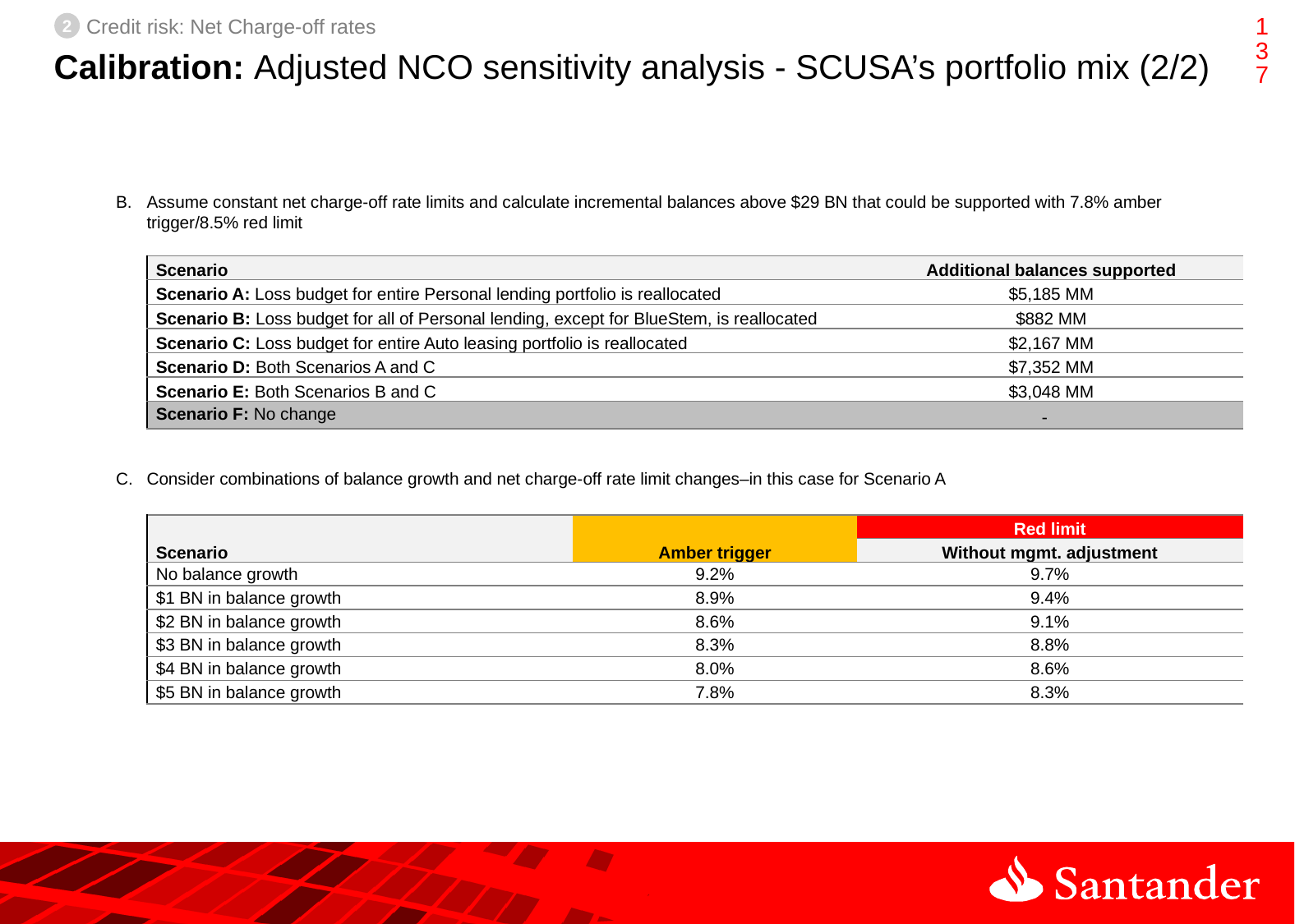

137
2
Credit risk: Net Charge-off rates
# Calibration: Adjusted NCO sensitivity analysis - SCUSA’s portfolio mix (2/2)
Assume constant net charge-off rate limits and calculate incremental balances above $29 BN that could be supported with 7.8% amber trigger/8.5% red limit

Consider combinations of balance growth and net charge-off rate limit changes–in this case for Scenario A

| Scenario | Additional balances supported |
| --- | --- |
| Scenario A: Loss budget for entire Personal lending portfolio is reallocated | $5,185 MM |
| Scenario B: Loss budget for all of Personal lending, except for BlueStem, is reallocated | $882 MM |
| Scenario C: Loss budget for entire Auto leasing portfolio is reallocated | $2,167 MM |
| Scenario D: Both Scenarios A and C | $7,352 MM |
| Scenario E: Both Scenarios B and C | $3,048 MM |
| Scenario F: No change | - |
| Scenario | Amber trigger | Red limit |
| --- | --- | --- |
|  |  | Without mgmt. adjustment |
| No balance growth | 9.2% | 9.7% |
| $1 BN in balance growth | 8.9% | 9.4% |
| $2 BN in balance growth | 8.6% | 9.1% |
| $3 BN in balance growth | 8.3% | 8.8% |
| $4 BN in balance growth | 8.0% | 8.6% |
| $5 BN in balance growth | 7.8% | 8.3% |